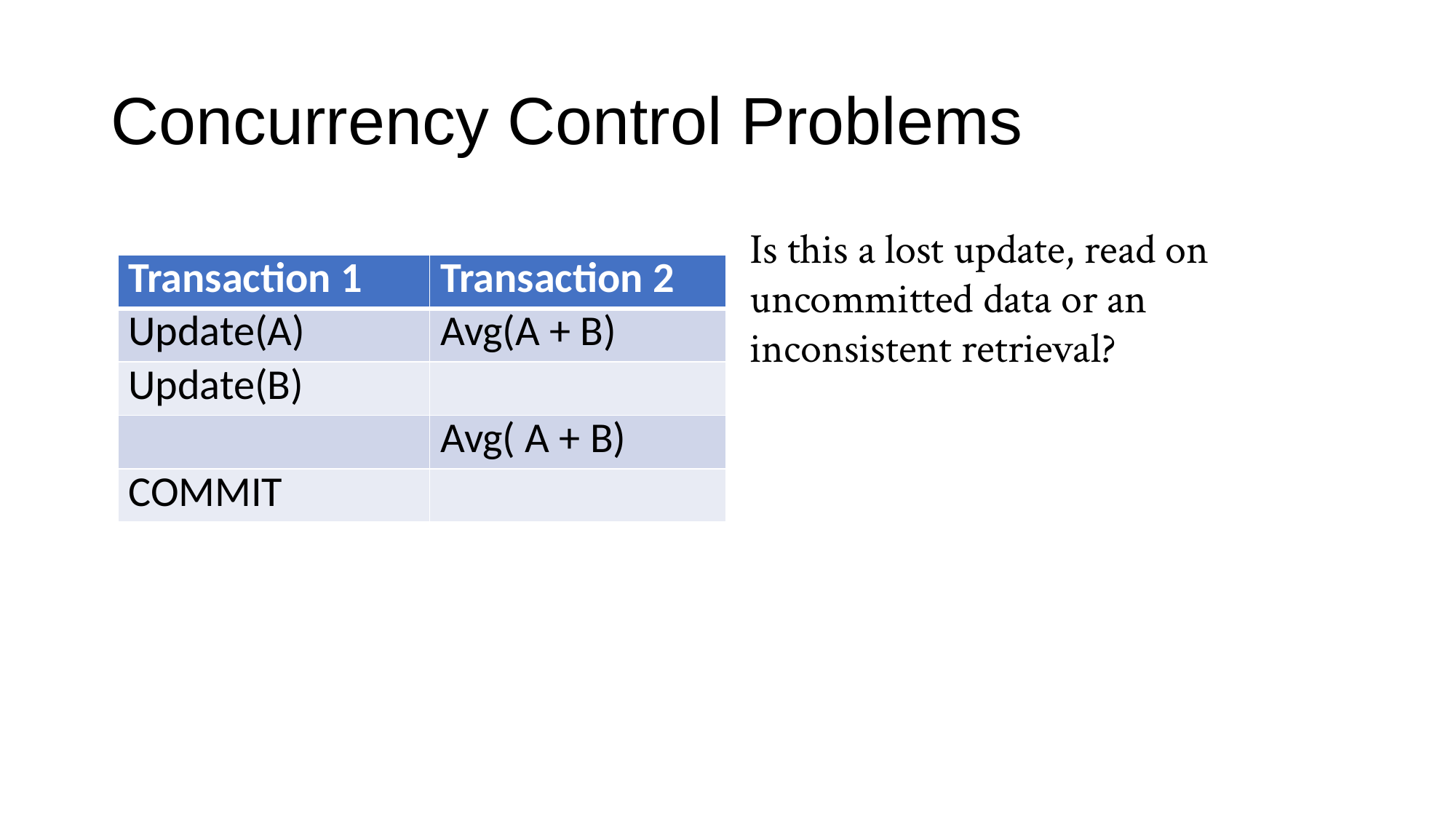

# Concurrency Control Problems
Is this a lost update, read on uncommitted data or an inconsistent retrieval?

| Transaction 1 | Transaction 2 |
| --- | --- |
| Update(A) | Avg(A + B) |
| Update(B) |  |
|  | Avg( A + B) |
| COMMIT |  |